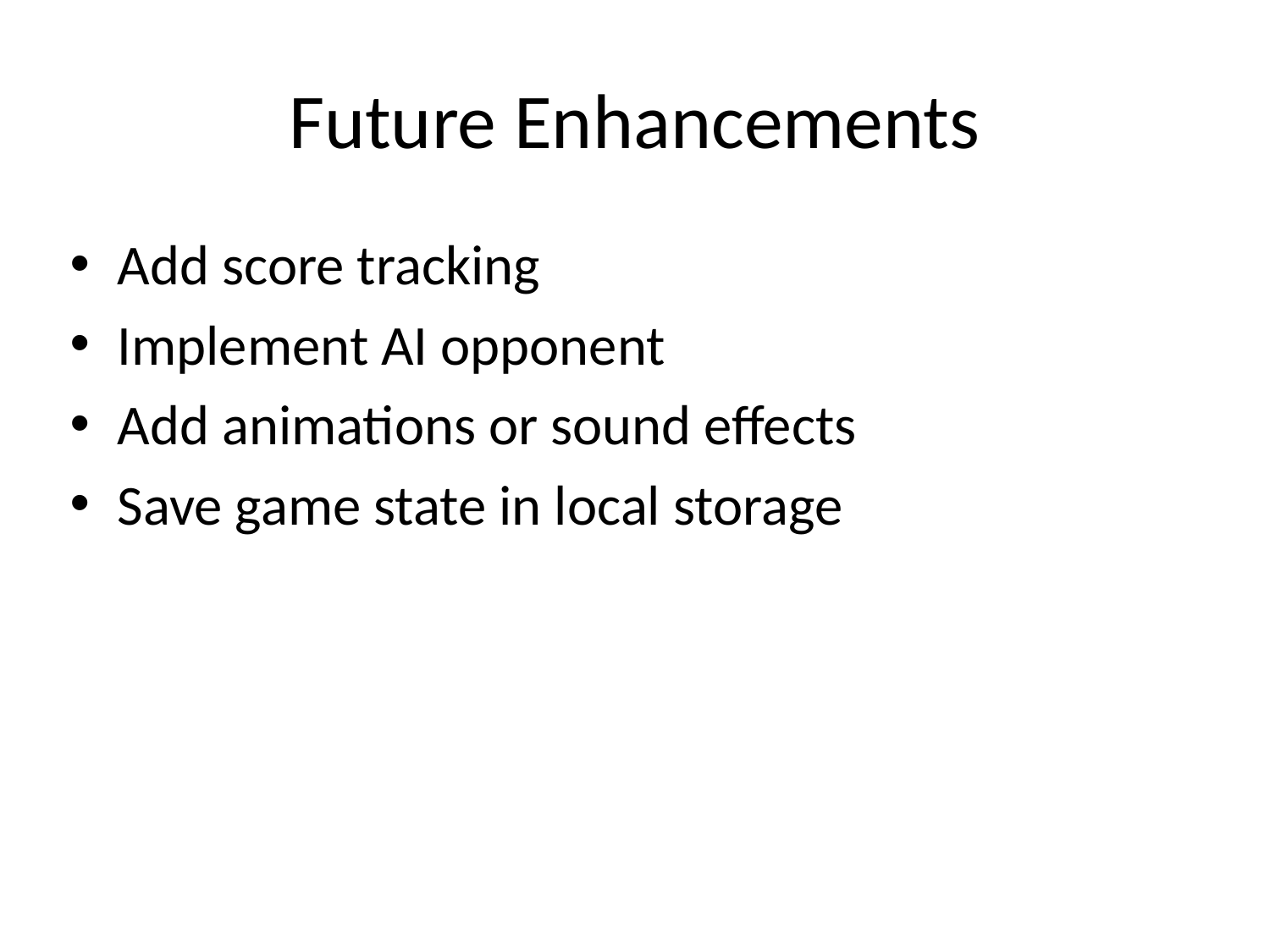

# Future Enhancements
Add score tracking
Implement AI opponent
Add animations or sound effects
Save game state in local storage